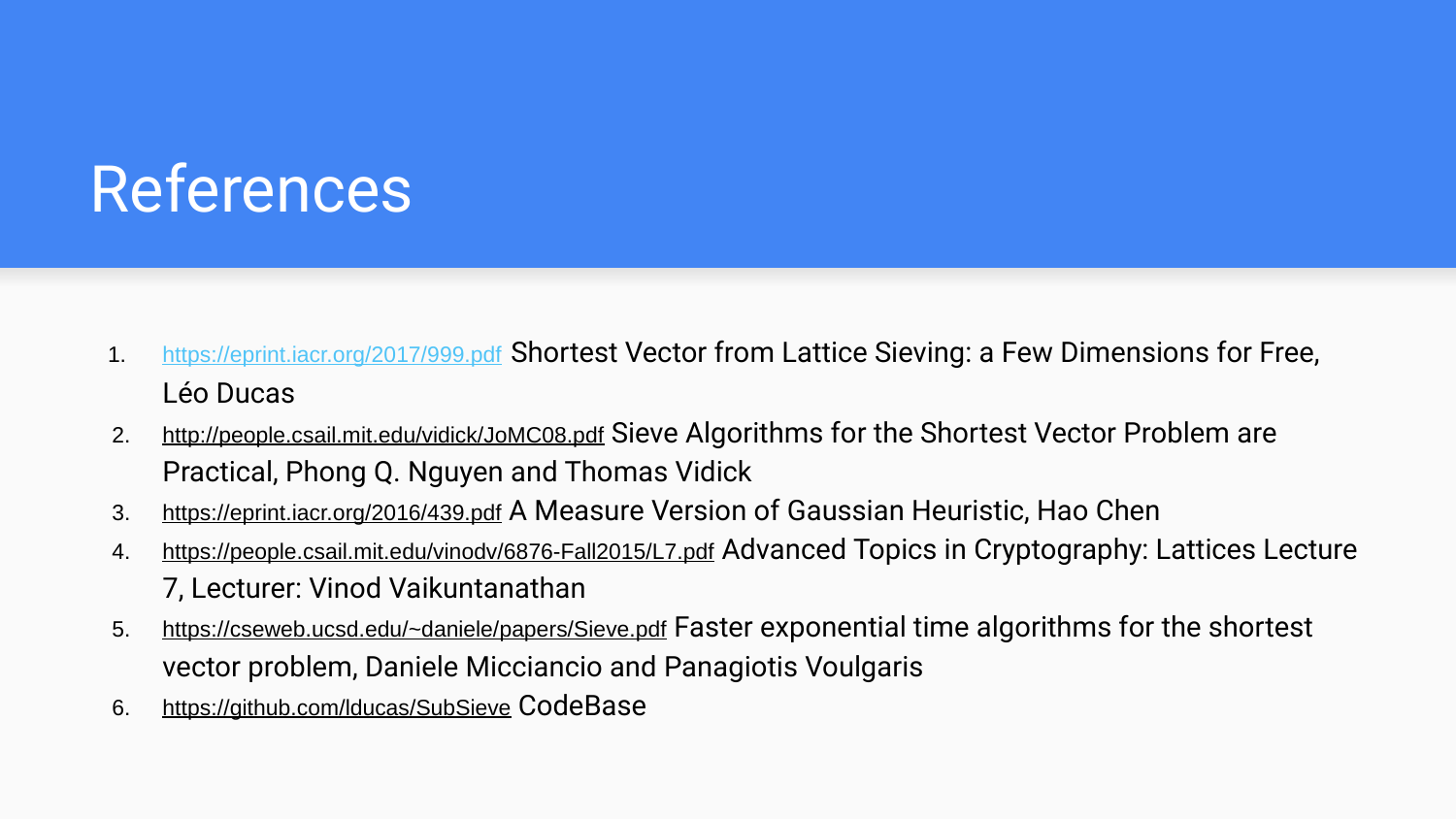

# References
https://eprint.iacr.org/2017/999.pdf Shortest Vector from Lattice Sieving: a Few Dimensions for Free, Léo Ducas
http://people.csail.mit.edu/vidick/JoMC08.pdf Sieve Algorithms for the Shortest Vector Problem are Practical, Phong Q. Nguyen and Thomas Vidick
https://eprint.iacr.org/2016/439.pdf A Measure Version of Gaussian Heuristic, Hao Chen
https://people.csail.mit.edu/vinodv/6876-Fall2015/L7.pdf Advanced Topics in Cryptography: Lattices Lecture 7, Lecturer: Vinod Vaikuntanathan
https://cseweb.ucsd.edu/~daniele/papers/Sieve.pdf Faster exponential time algorithms for the shortest vector problem, Daniele Micciancio and Panagiotis Voulgaris
https://github.com/lducas/SubSieve CodeBase